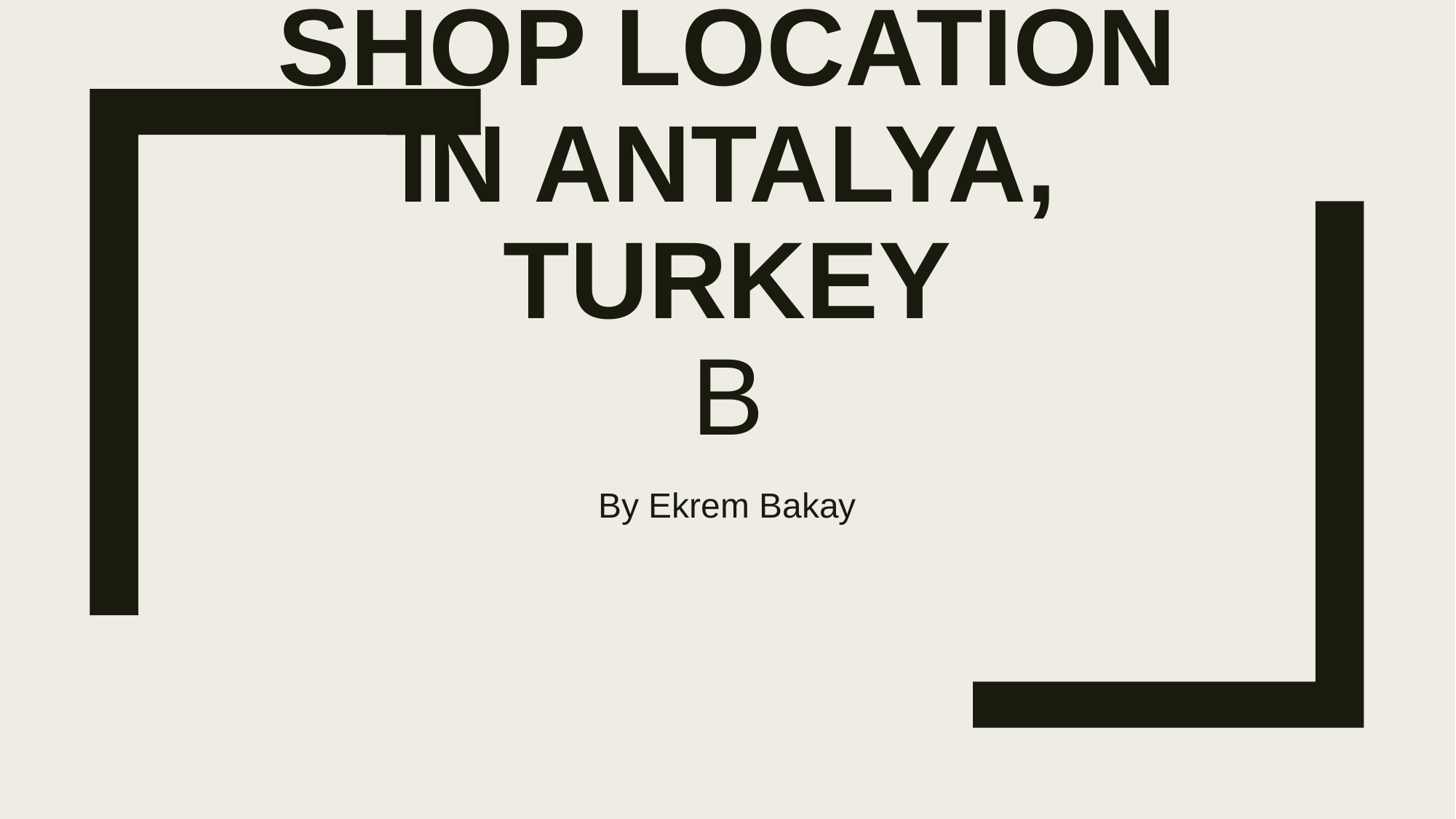

# Predicting Best Souvenir Shop Location in Antalya, TURKEY APredicting Best Souvenir Shop Location in Antalya, TURKEY B
By Ekrem Bakay